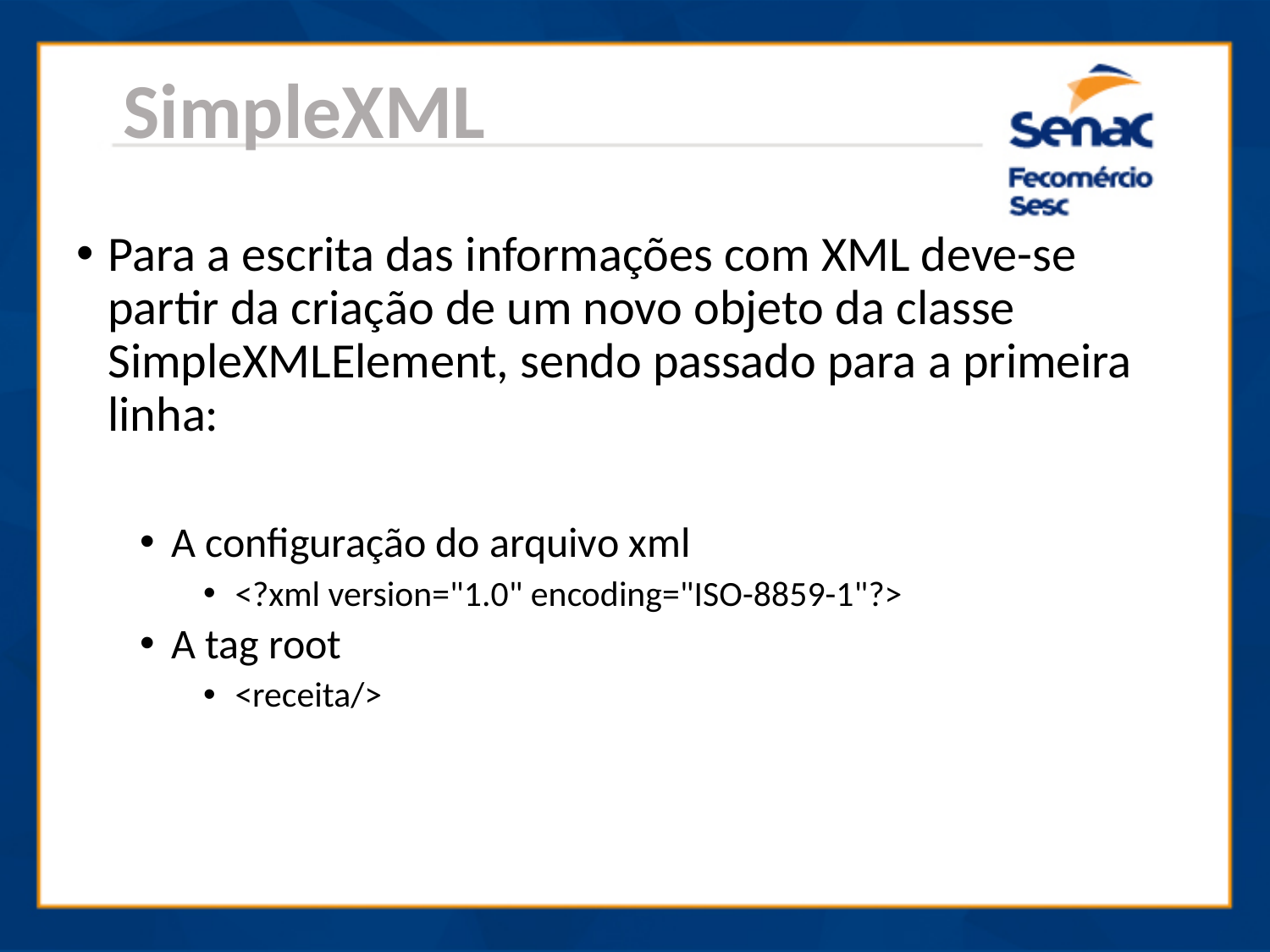

SimpleXML
Para a escrita das informações com XML deve-se partir da criação de um novo objeto da classe SimpleXMLElement, sendo passado para a primeira linha:

A configuração do arquivo xml
<?xml version="1.0" encoding="ISO-8859-1"?>
A tag root
<receita/>